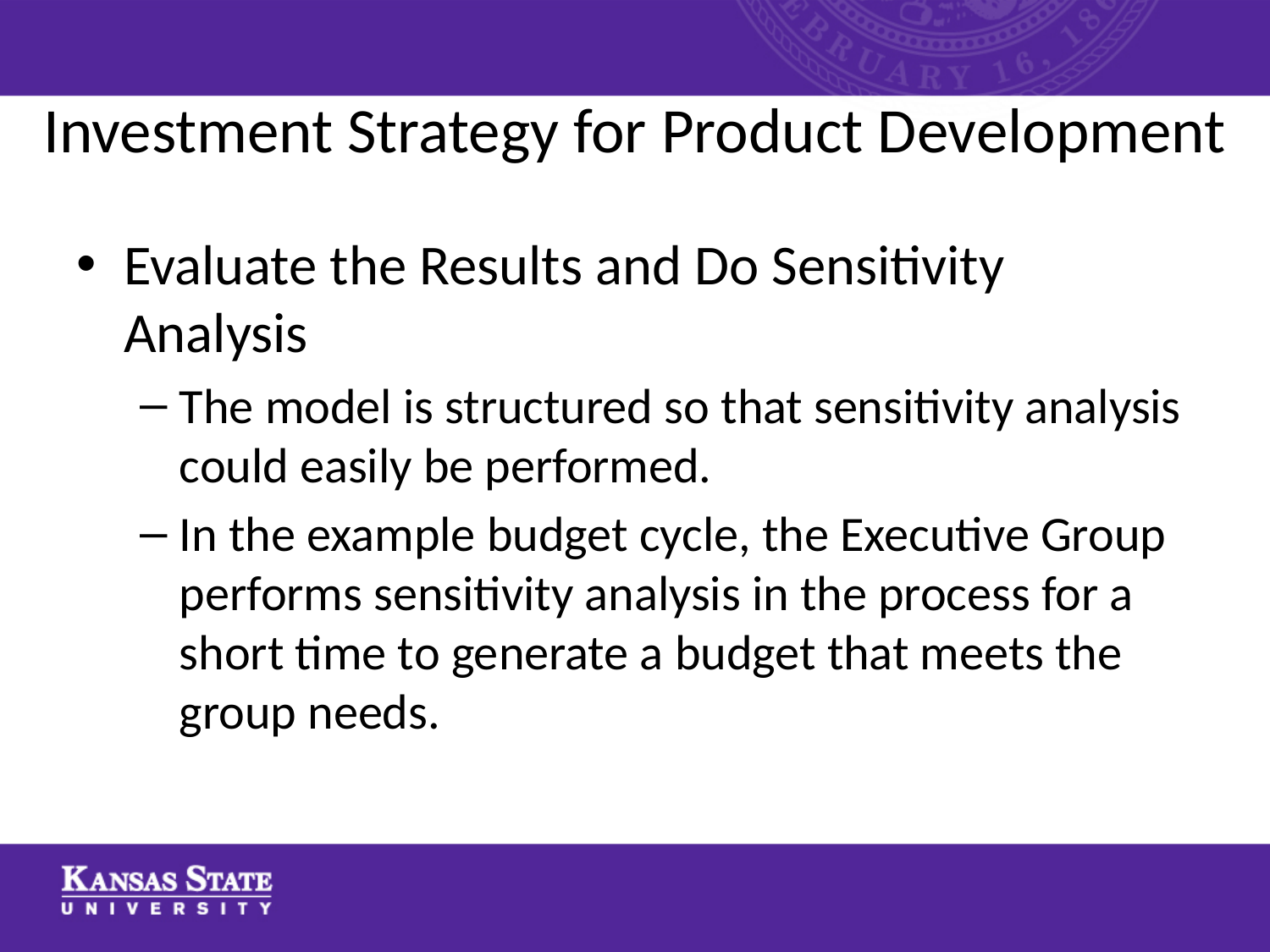

# Investment Strategy for Product Development
Evaluate the Results and Do Sensitivity Analysis
The model is structured so that sensitivity analysis could easily be performed.
In the example budget cycle, the Executive Group performs sensitivity analysis in the process for a short time to generate a budget that meets the group needs.